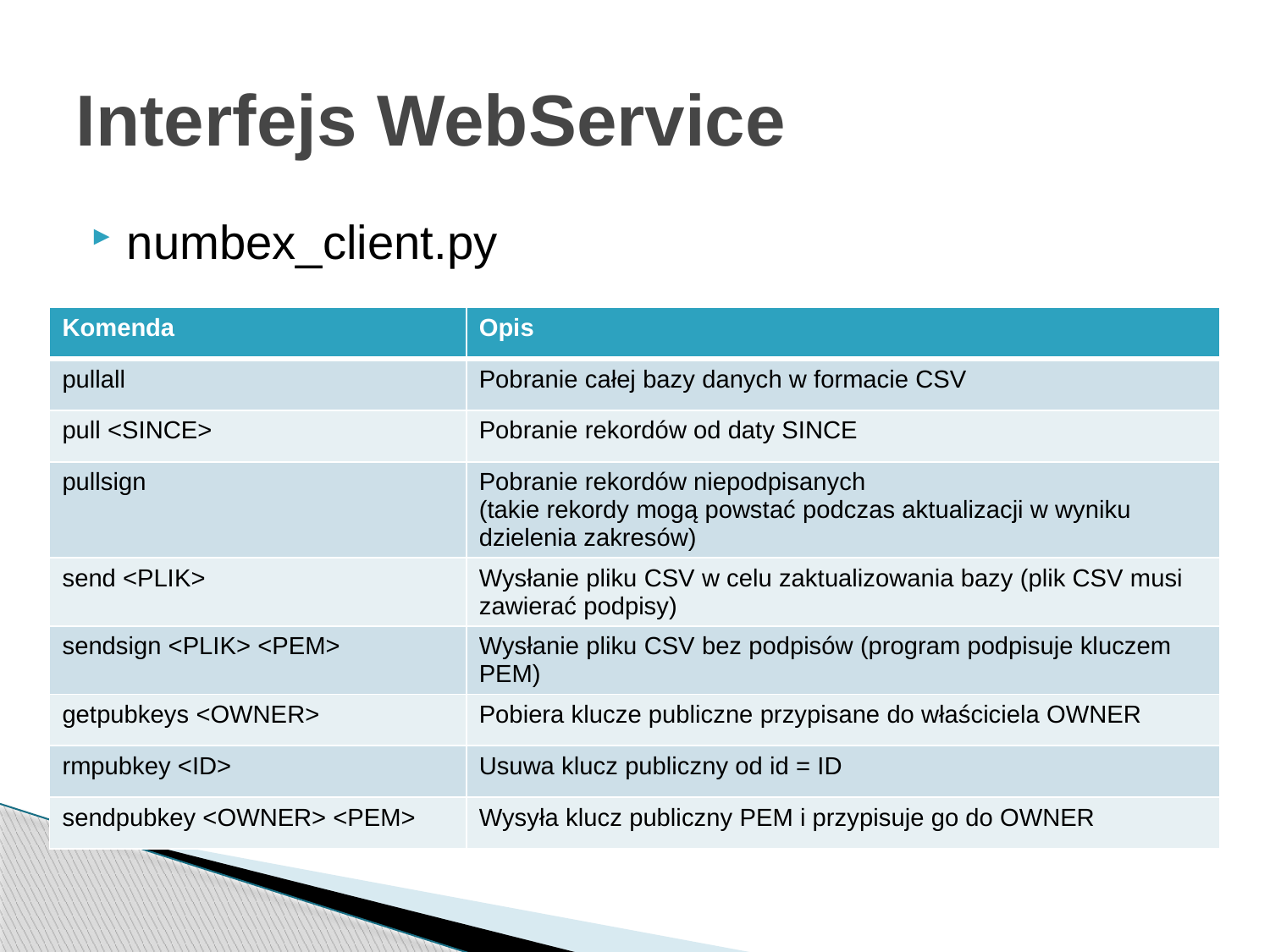

# Interfejs WebService
numbex_client.py
| Komenda | Opis |
| --- | --- |
| pullall | Pobranie całej bazy danych w formacie CSV |
| pull <SINCE> | Pobranie rekordów od daty SINCE |
| pullsign | Pobranie rekordów niepodpisanych (takie rekordy mogą powstać podczas aktualizacji w wyniku dzielenia zakresów) |
| send <PLIK> | Wysłanie pliku CSV w celu zaktualizowania bazy (plik CSV musi zawierać podpisy) |
| sendsign <PLIK> <PEM> | Wysłanie pliku CSV bez podpisów (program podpisuje kluczem PEM) |
| getpubkeys <OWNER> | Pobiera klucze publiczne przypisane do właściciela OWNER |
| rmpubkey <ID> | Usuwa klucz publiczny od id = ID |
| sendpubkey <OWNER> <PEM> | Wysyła klucz publiczny PEM i przypisuje go do OWNER |